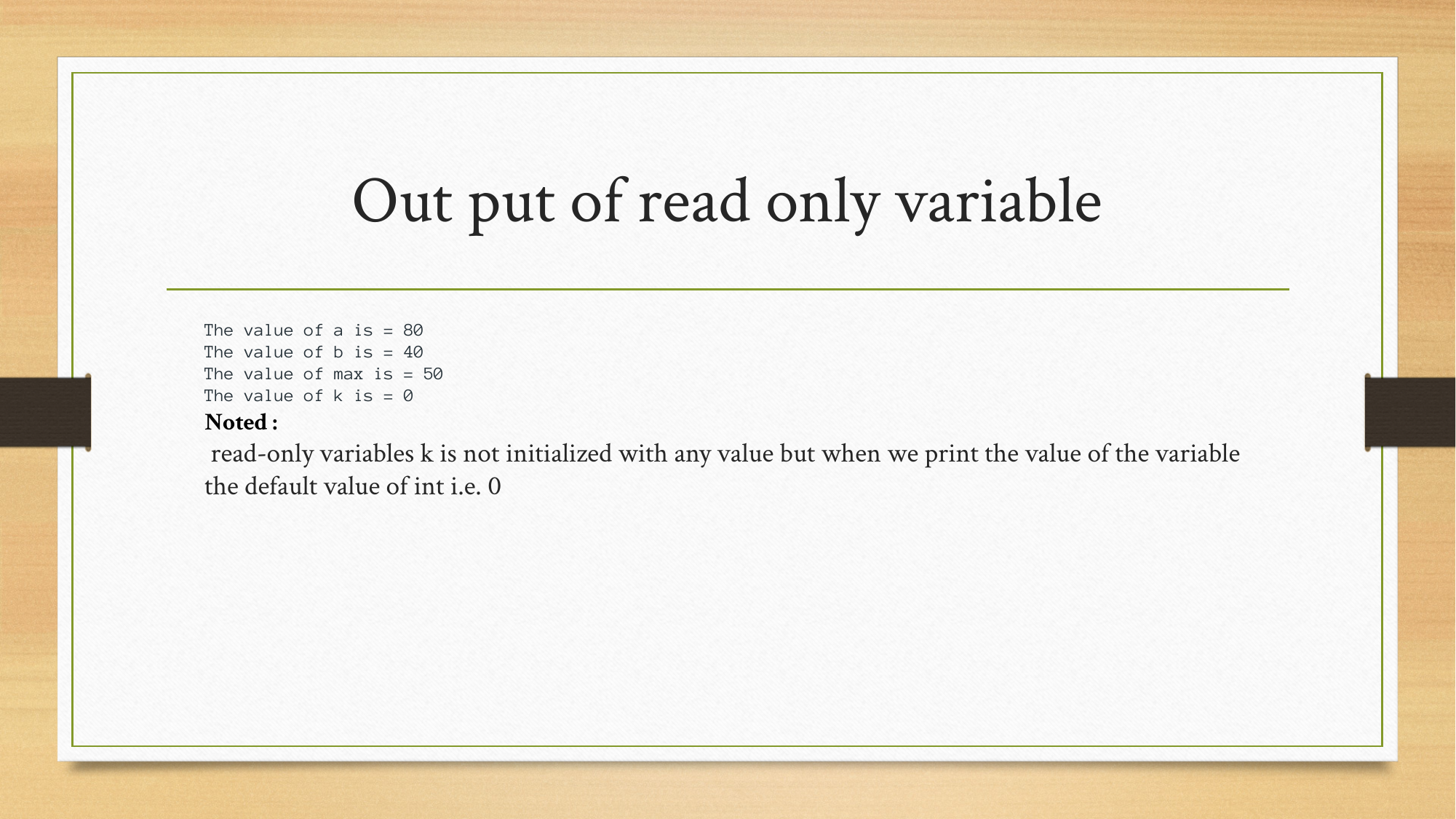

# Out put of read only variable
The value of a is = 80
The value of b is = 40
The value of max is = 50
The value of k is = 0
Noted :
 read-only variables k is not initialized with any value but when we print the value of the variable the default value of int i.e. 0